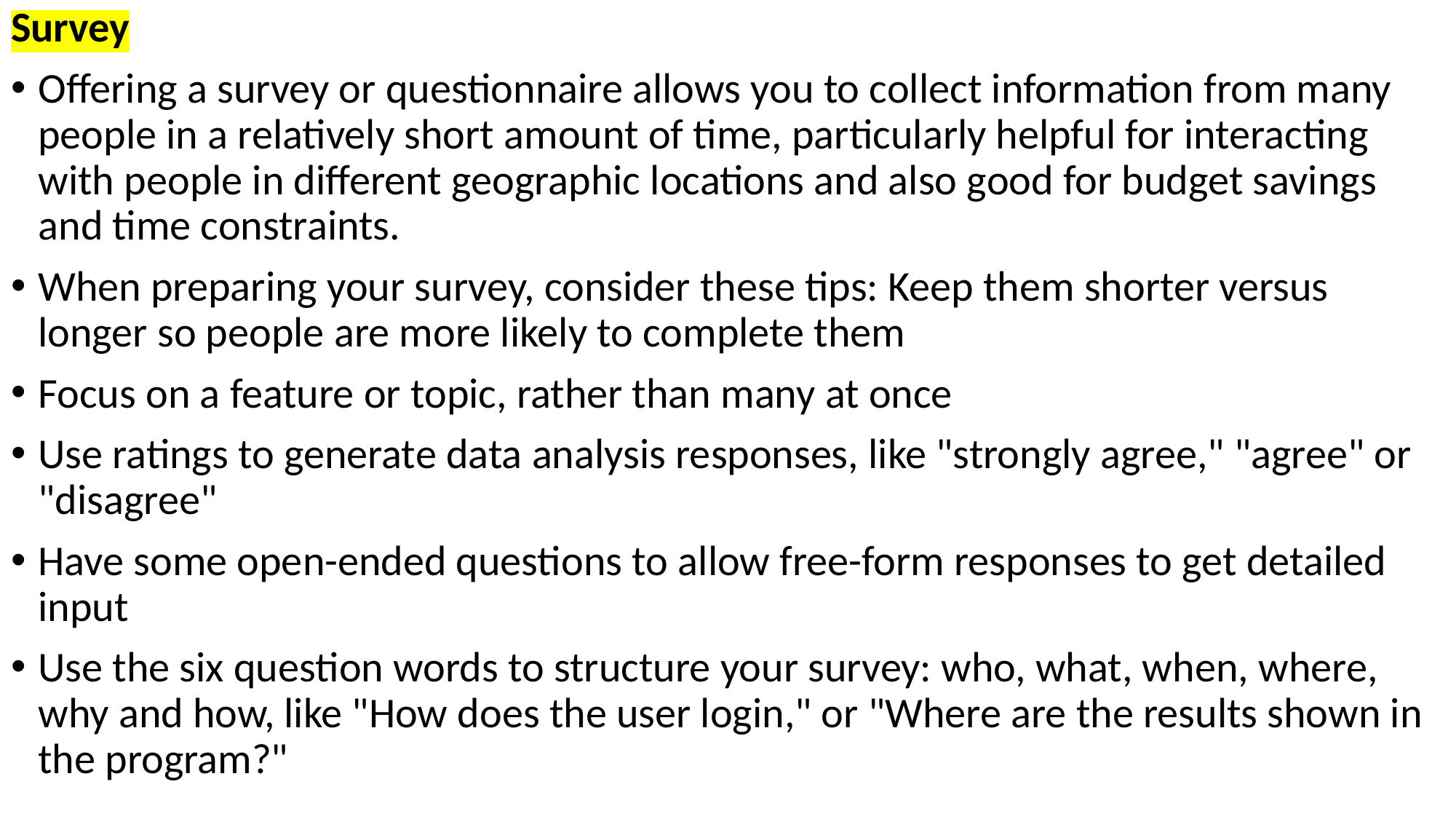

Survey
Offering a survey or questionnaire allows you to collect information from many people in a relatively short amount of time, particularly helpful for interacting with people in different geographic locations and also good for budget savings and time constraints.
When preparing your survey, consider these tips: Keep them shorter versus longer so people are more likely to complete them
Focus on a feature or topic, rather than many at once
Use ratings to generate data analysis responses, like "strongly agree," "agree" or "disagree"
Have some open-ended questions to allow free-form responses to get detailed input
Use the six question words to structure your survey: who, what, when, where, why and how, like "How does the user login," or "Where are the results shown in the program?"